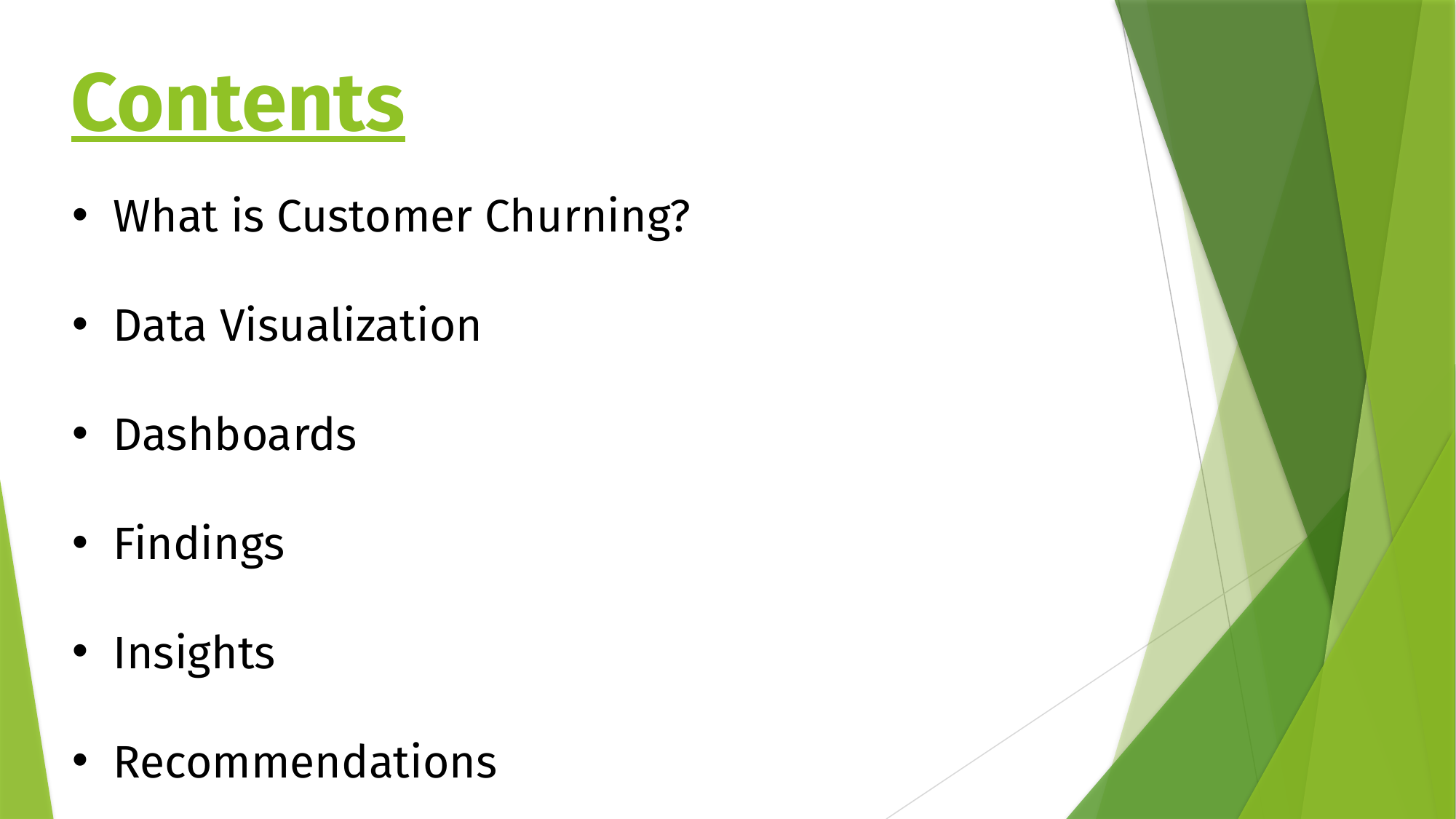

# Contents
What is Customer Churning?

Data Visualization

Dashboards

Findings

Insights

Recommendations